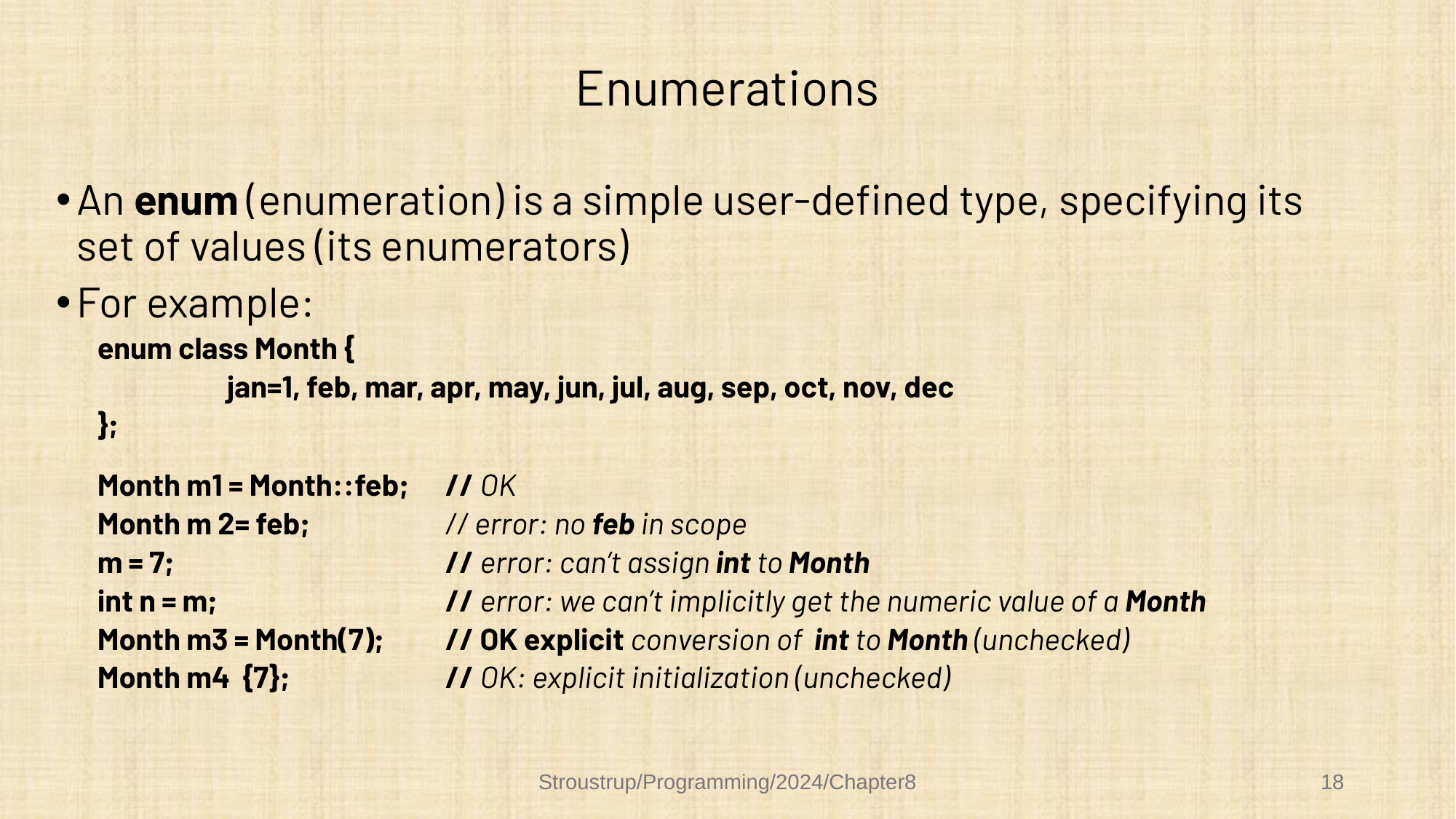

# Enumerations
An enum (enumeration) is a simple user-defined type, specifying its set of values (its enumerators)
For example:
enum class Month {
		jan=1, feb, mar, apr, may, jun, jul, aug, sep, oct, nov, dec
};

Month m1 = Month::feb;	// OK
Month m 2= feb;		// error: no feb in scope
m = 7;			// error: can’t assign int to Month
int n = m;			// error: we can’t implicitly get the numeric value of a Month
Month m3 = Month(7);	// OK explicit conversion of  int to Month (unchecked)
Month m4  {7};		// OK: explicit initialization (unchecked)
Stroustrup/Programming/2024/Chapter8
18